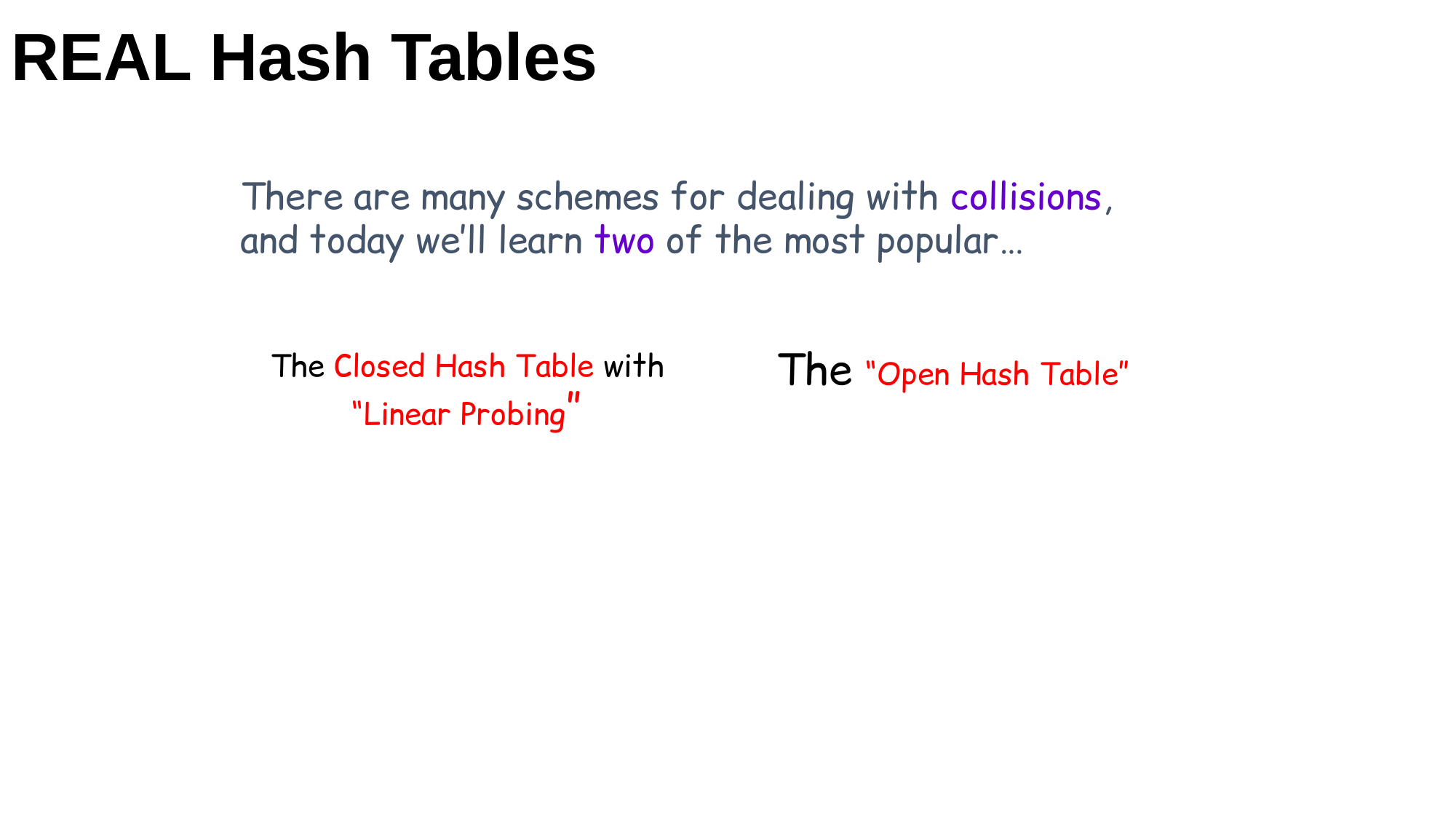

# REAL Hash Tables
There are many schemes for dealing with collisions, and today we’ll learn two of the most popular…
The “Open Hash Table”
The Closed Hash Table with “Linear Probing”
83948